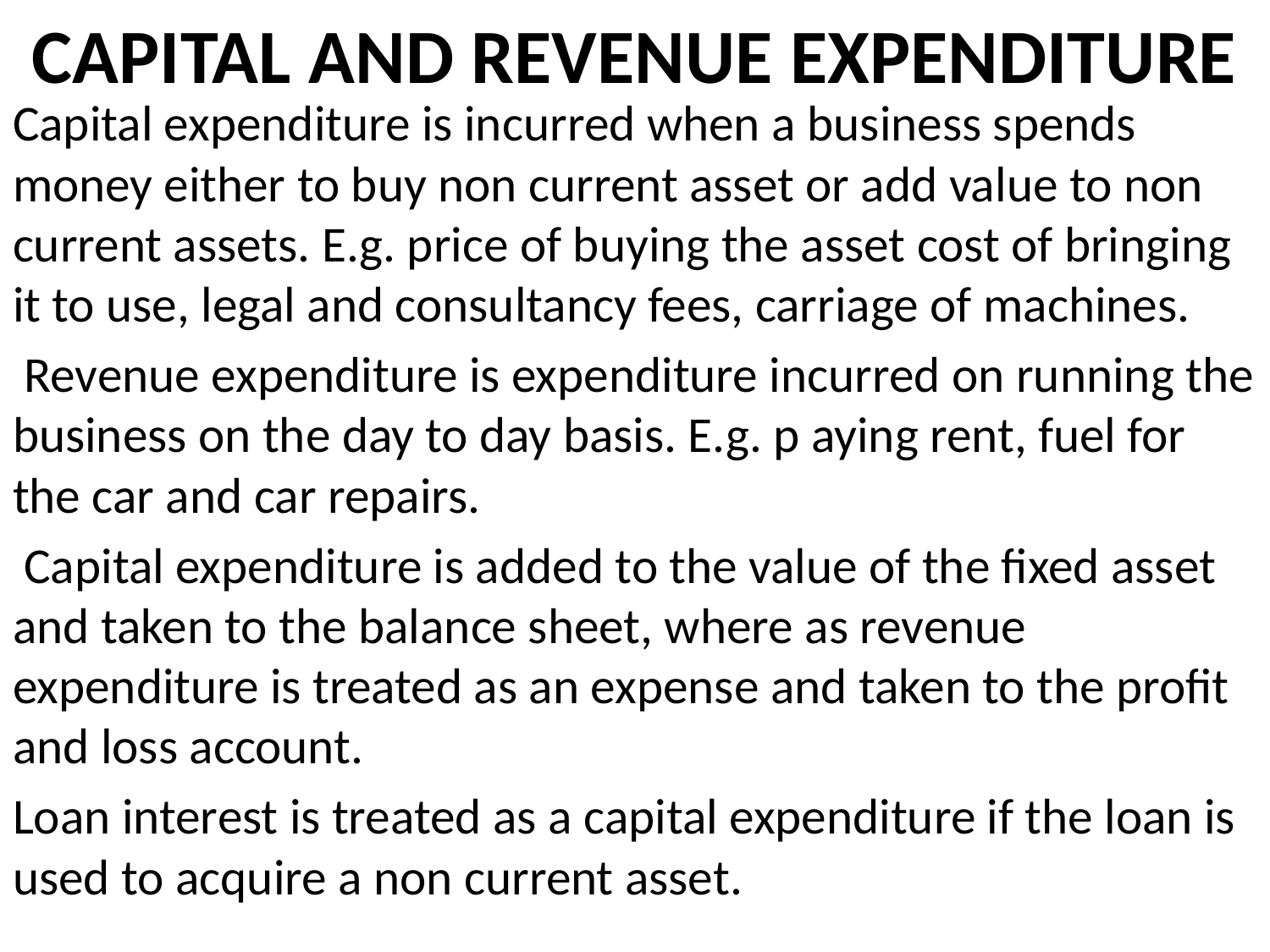

# CAPITAL AND REVENUE EXPENDITURE
Capital expenditure is incurred when a business spends money either to buy non current asset or add value to non current assets. E.g. price of buying the asset cost of bringing it to use, legal and consultancy fees, carriage of machines.
 Revenue expenditure is expenditure incurred on running the business on the day to day basis. E.g. p aying rent, fuel for the car and car repairs.
 Capital expenditure is added to the value of the fixed asset and taken to the balance sheet, where as revenue expenditure is treated as an expense and taken to the profit and loss account.
Loan interest is treated as a capital expenditure if the loan is used to acquire a non current asset.